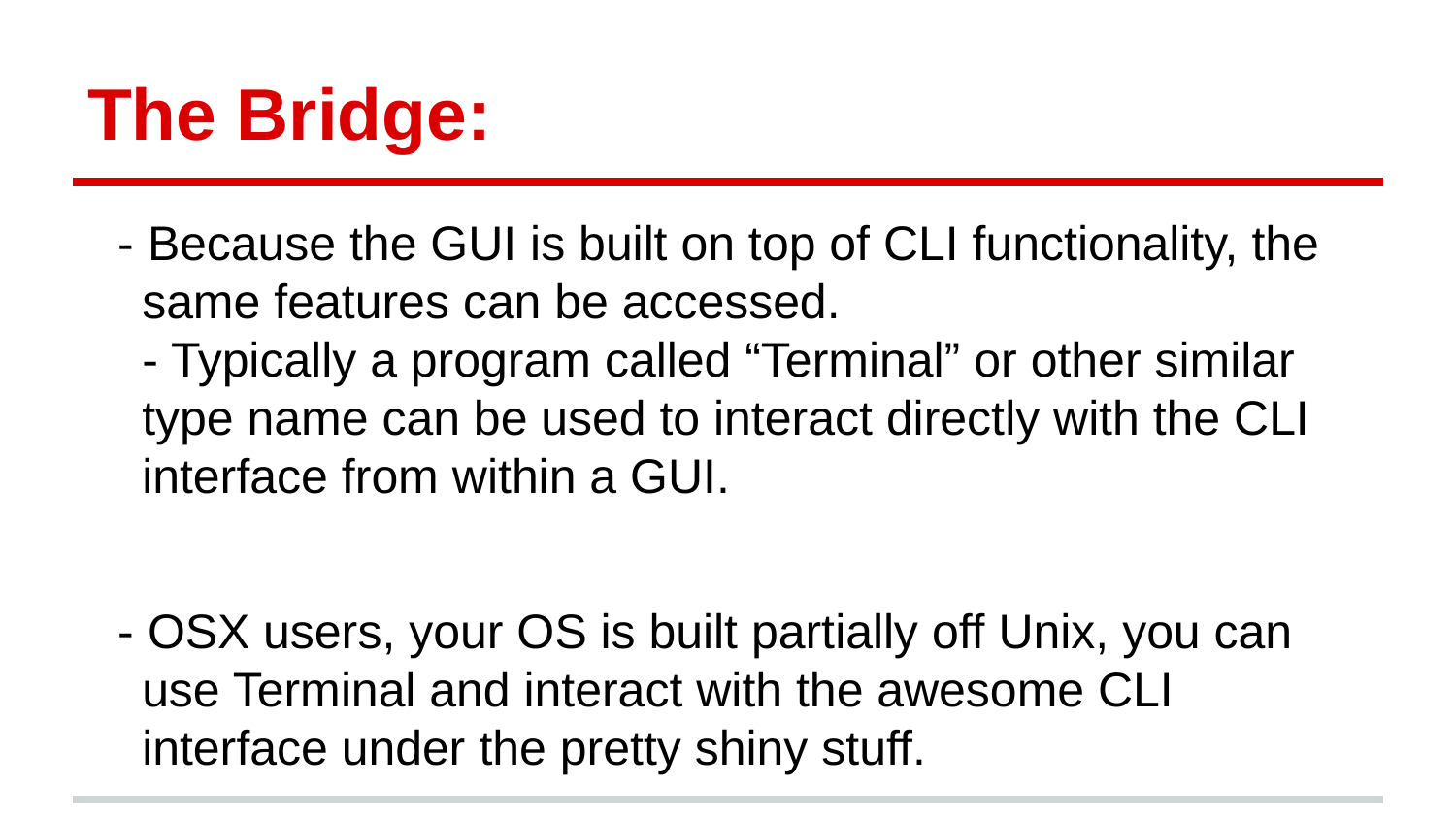

# The Bridge:
- Because the GUI is built on top of CLI functionality, the same features can be accessed.
- Typically a program called “Terminal” or other similar type name can be used to interact directly with the CLI interface from within a GUI.

- OSX users, your OS is built partially off Unix, you can use Terminal and interact with the awesome CLI interface under the pretty shiny stuff.